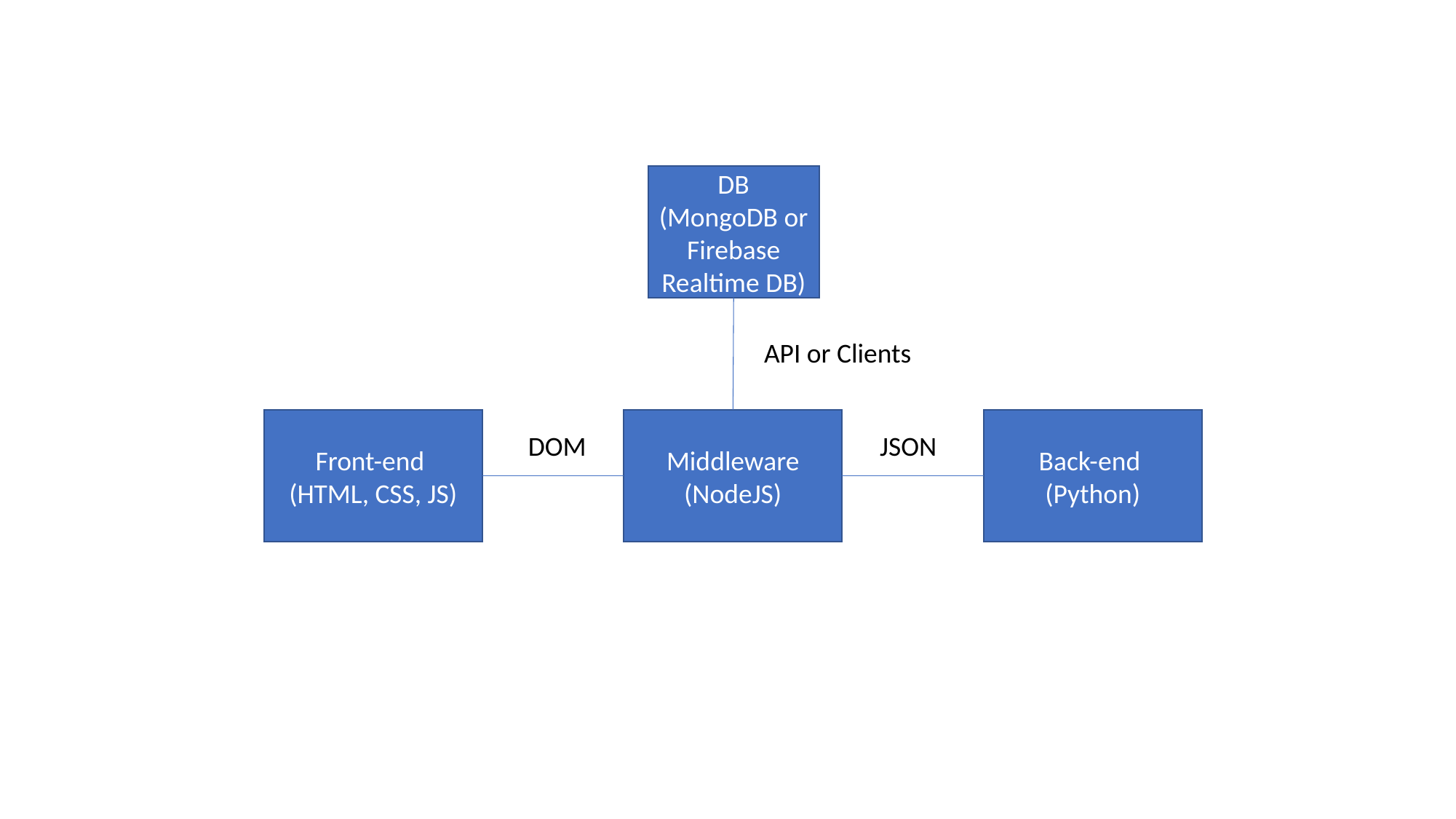

DB
(MongoDB or Firebase Realtime DB)
API or Clients
Middleware
(NodeJS)
Back-end
(Python)
Front-end
(HTML, CSS, JS)
DOM
JSON